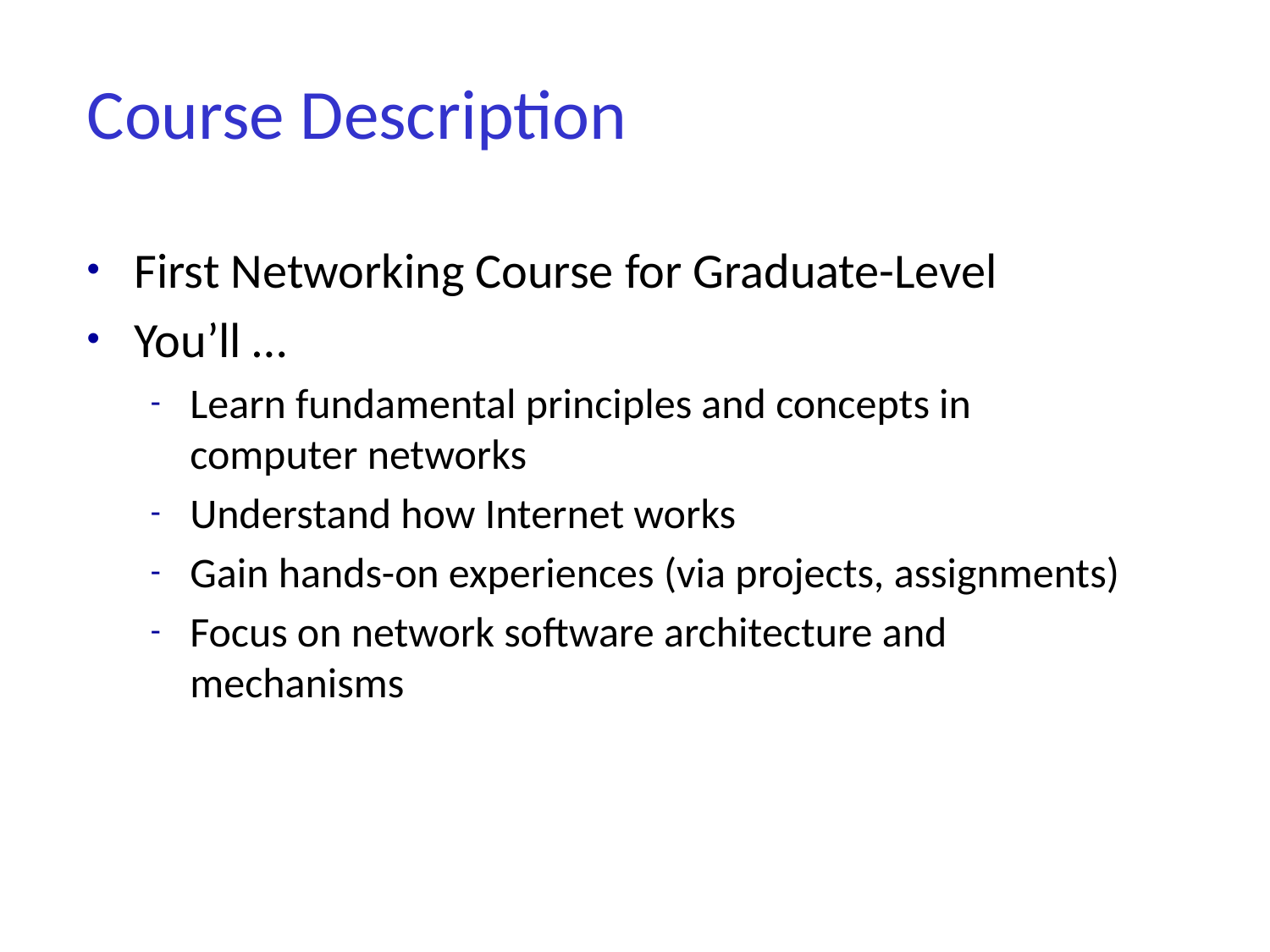

# Course Description
First Networking Course for Graduate-Level
You’ll …
Learn fundamental principles and concepts in computer networks
Understand how Internet works
Gain hands-on experiences (via projects, assignments)
Focus on network software architecture and mechanisms